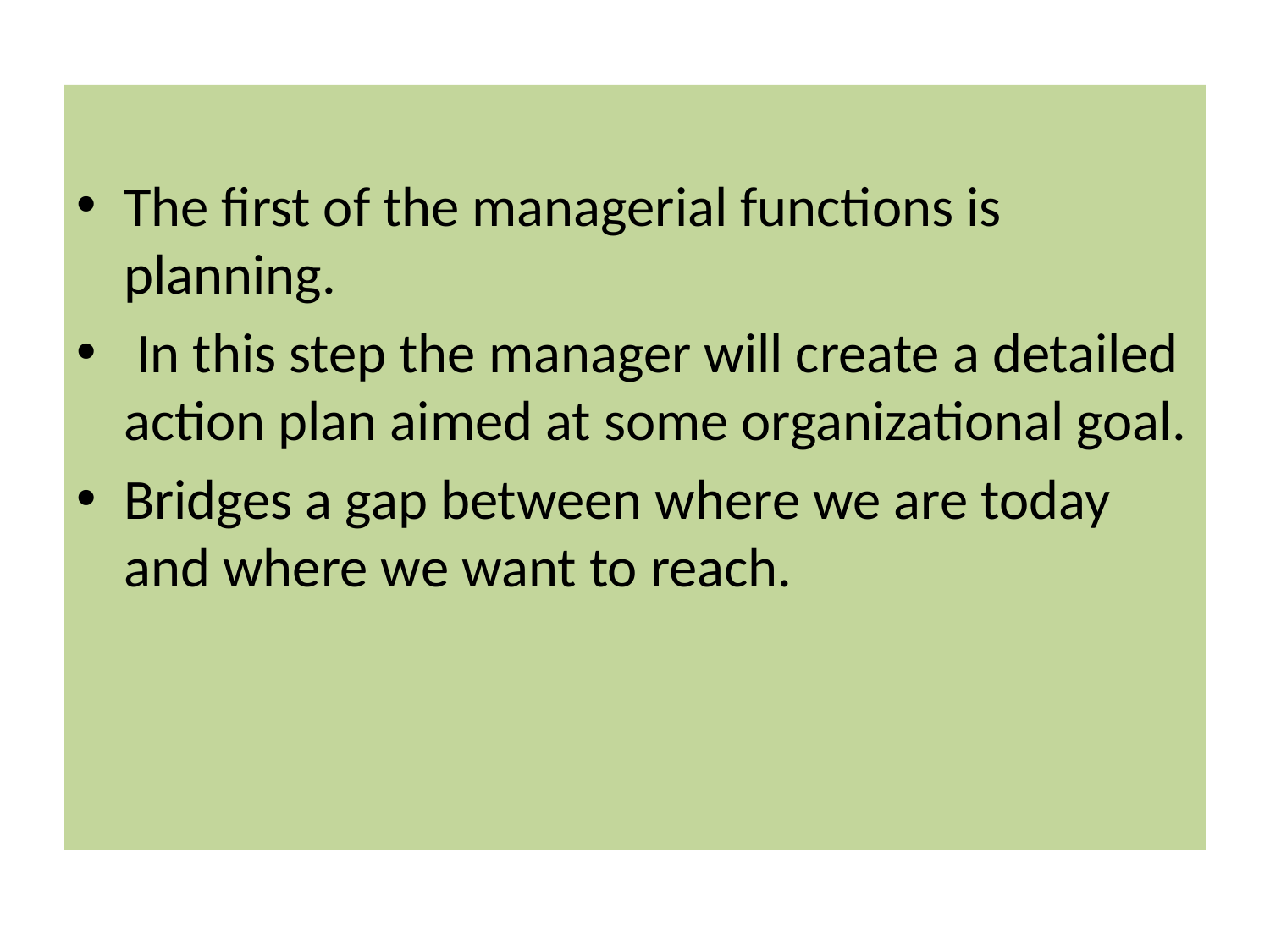

The first of the managerial functions is planning.
 In this step the manager will create a detailed action plan aimed at some organizational goal.
Bridges a gap between where we are today and where we want to reach.